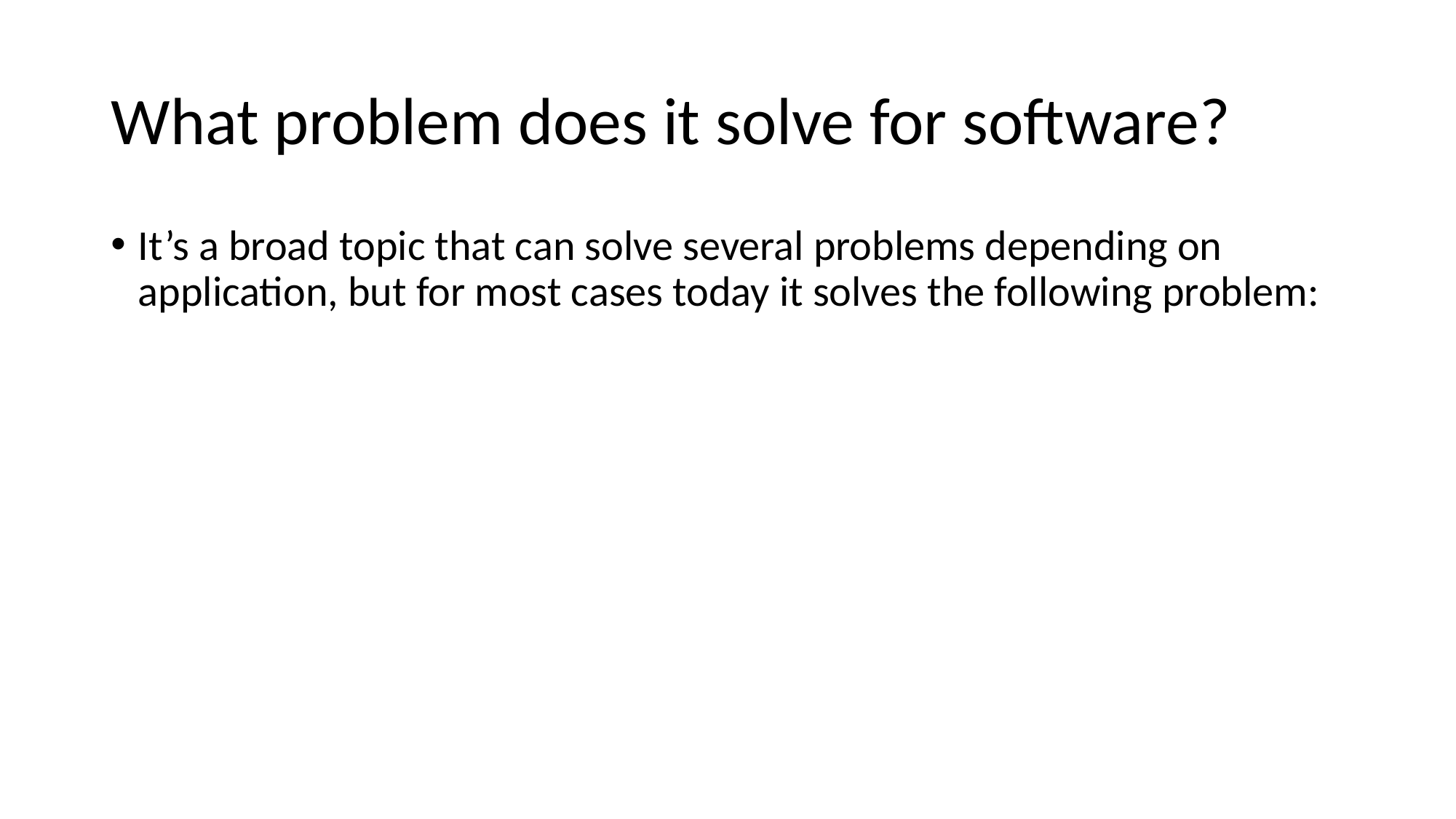

# What problem does it solve for software?
It’s a broad topic that can solve several problems depending on application, but for most cases today it solves the following problem: